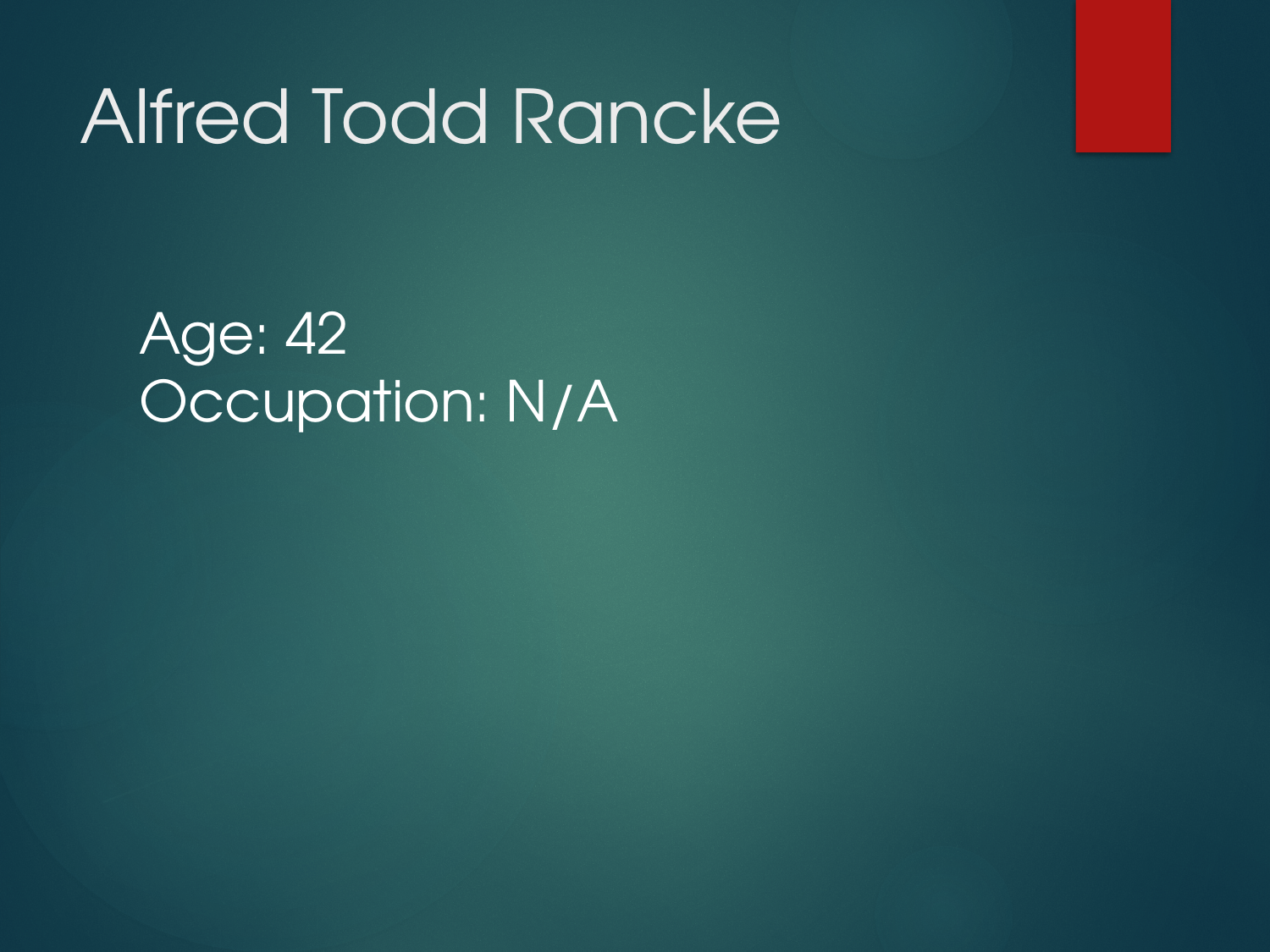

# Alfred Todd Rancke

Age: 42
Occupation: N/A